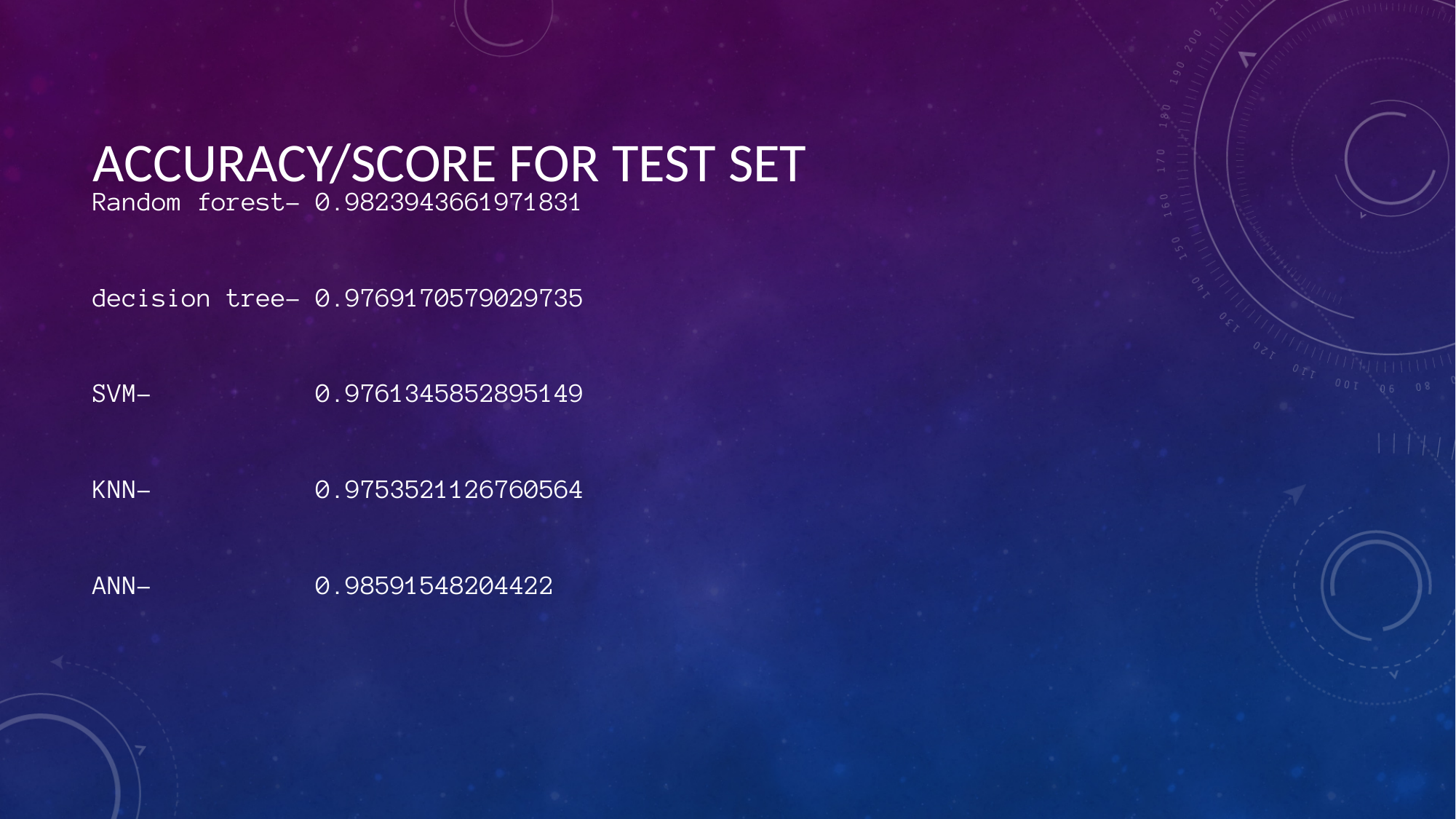

# Accuracy/score FOR TEST SET
Random forest- 0.9823943661971831

decision tree- 0.9769170579029735

SVM-           0.9761345852895149

KNN-           0.9753521126760564

ANN-           0.98591548204422